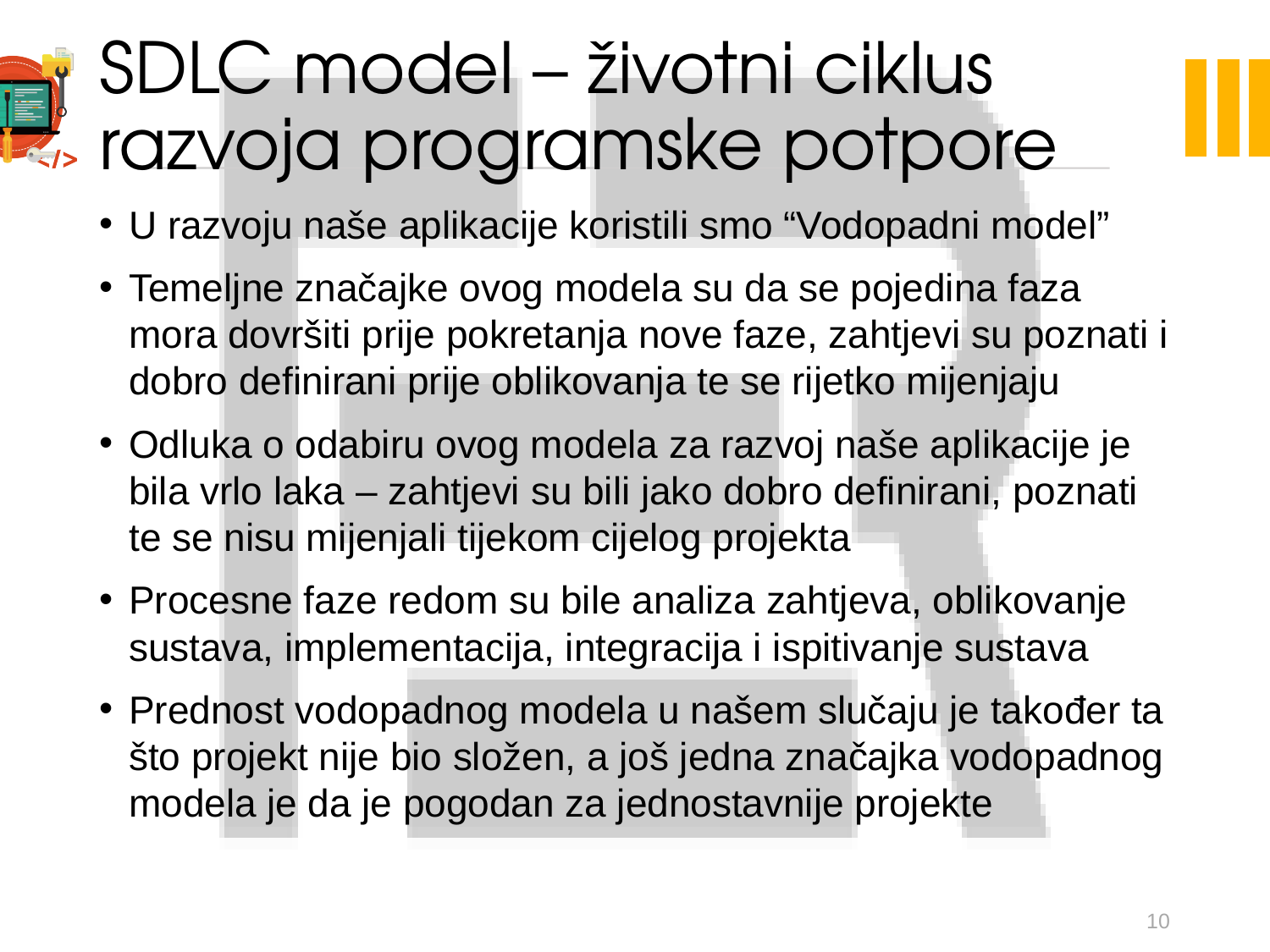

# SDLC model – životni ciklus razvoja programske potpore
U razvoju naše aplikacije koristili smo “Vodopadni model”
Temeljne značajke ovog modela su da se pojedina faza mora dovršiti prije pokretanja nove faze, zahtjevi su poznati i dobro definirani prije oblikovanja te se rijetko mijenjaju
Odluka o odabiru ovog modela za razvoj naše aplikacije je bila vrlo laka – zahtjevi su bili jako dobro definirani, poznati te se nisu mijenjali tijekom cijelog projekta
Procesne faze redom su bile analiza zahtjeva, oblikovanje sustava, implementacija, integracija i ispitivanje sustava
Prednost vodopadnog modela u našem slučaju je također ta što projekt nije bio složen, a još jedna značajka vodopadnog modela je da je pogodan za jednostavnije projekte
10